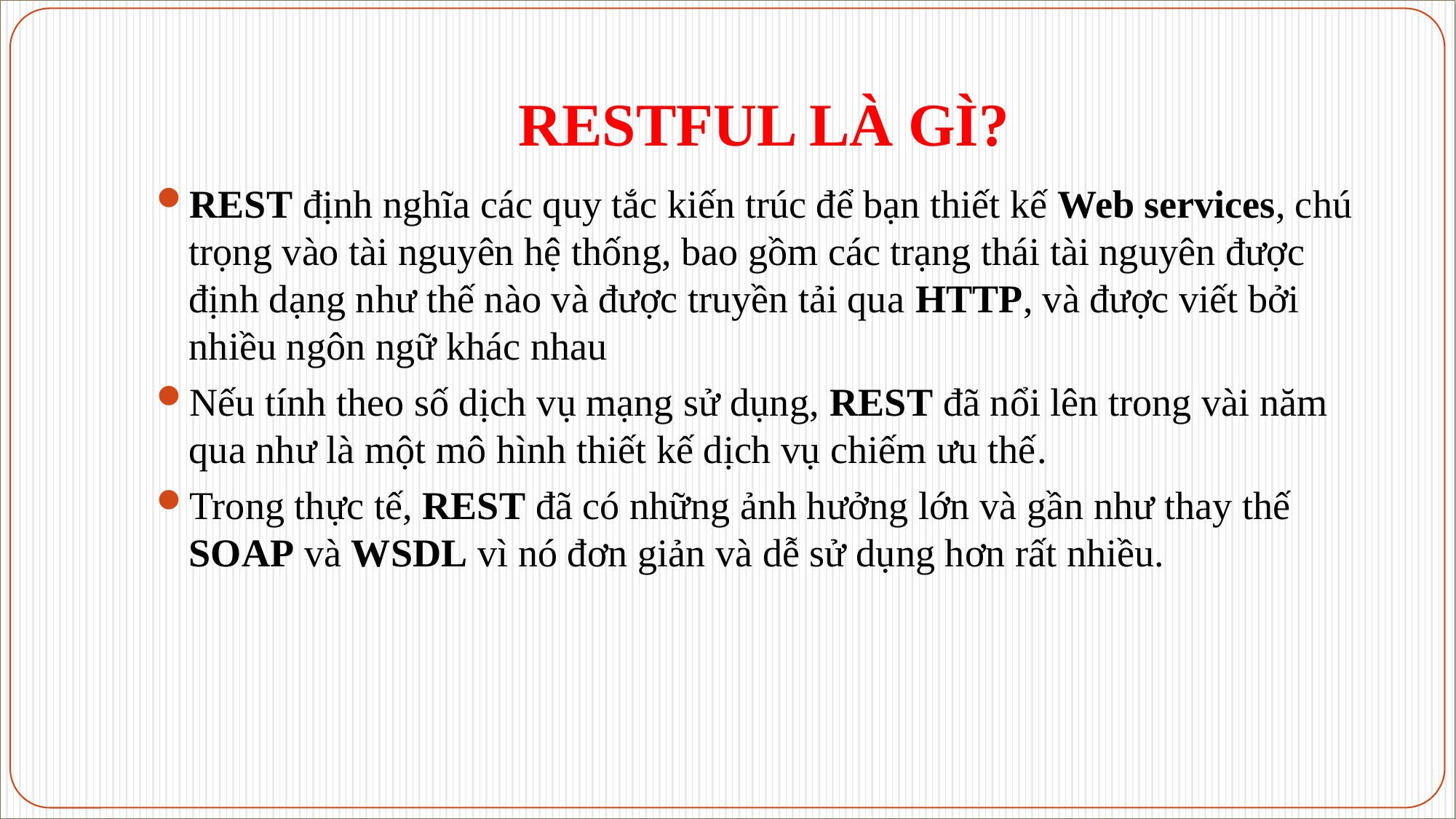

# RESTFUL LÀ GÌ?
REST định nghĩa các quy tắc kiến trúc để bạn thiết kế Web services, chú trọng vào tài nguyên hệ thống, bao gồm các trạng thái tài nguyên được định dạng như thế nào và được truyền tải qua HTTP, và được viết bởi nhiều ngôn ngữ khác nhau
Nếu tính theo số dịch vụ mạng sử dụng, REST đã nổi lên trong vài năm qua như là một mô hình thiết kế dịch vụ chiếm ưu thế.
Trong thực tế, REST đã có những ảnh hưởng lớn và gần như thay thế SOAP và WSDL vì nó đơn giản và dễ sử dụng hơn rất nhiều.